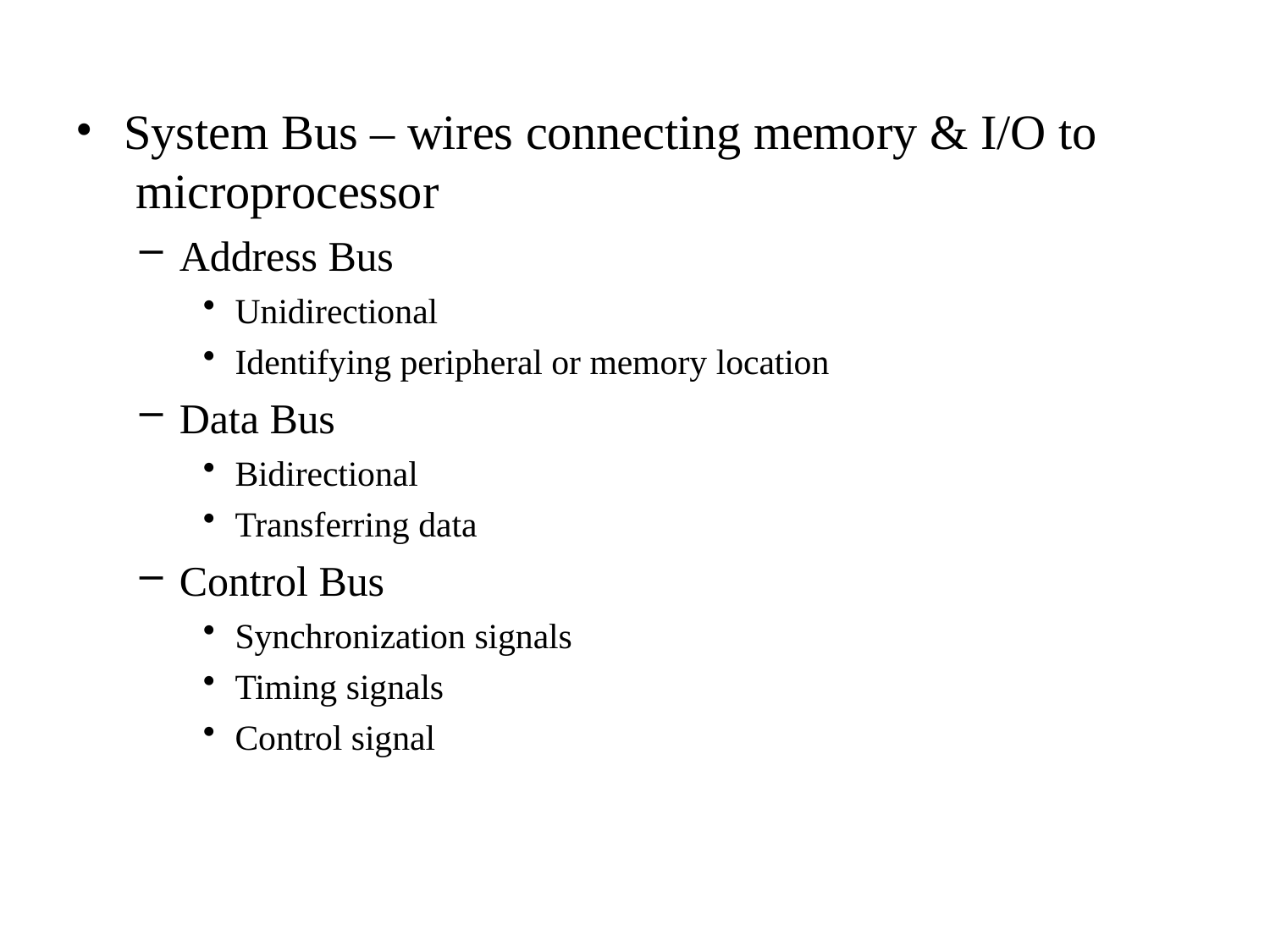

System Bus – wires connecting memory & I/O to  microprocessor
Address Bus
Unidirectional
Identifying peripheral or memory location
Data Bus
Bidirectional
Transferring data
Control Bus
Synchronization signals
Timing signals
Control signal